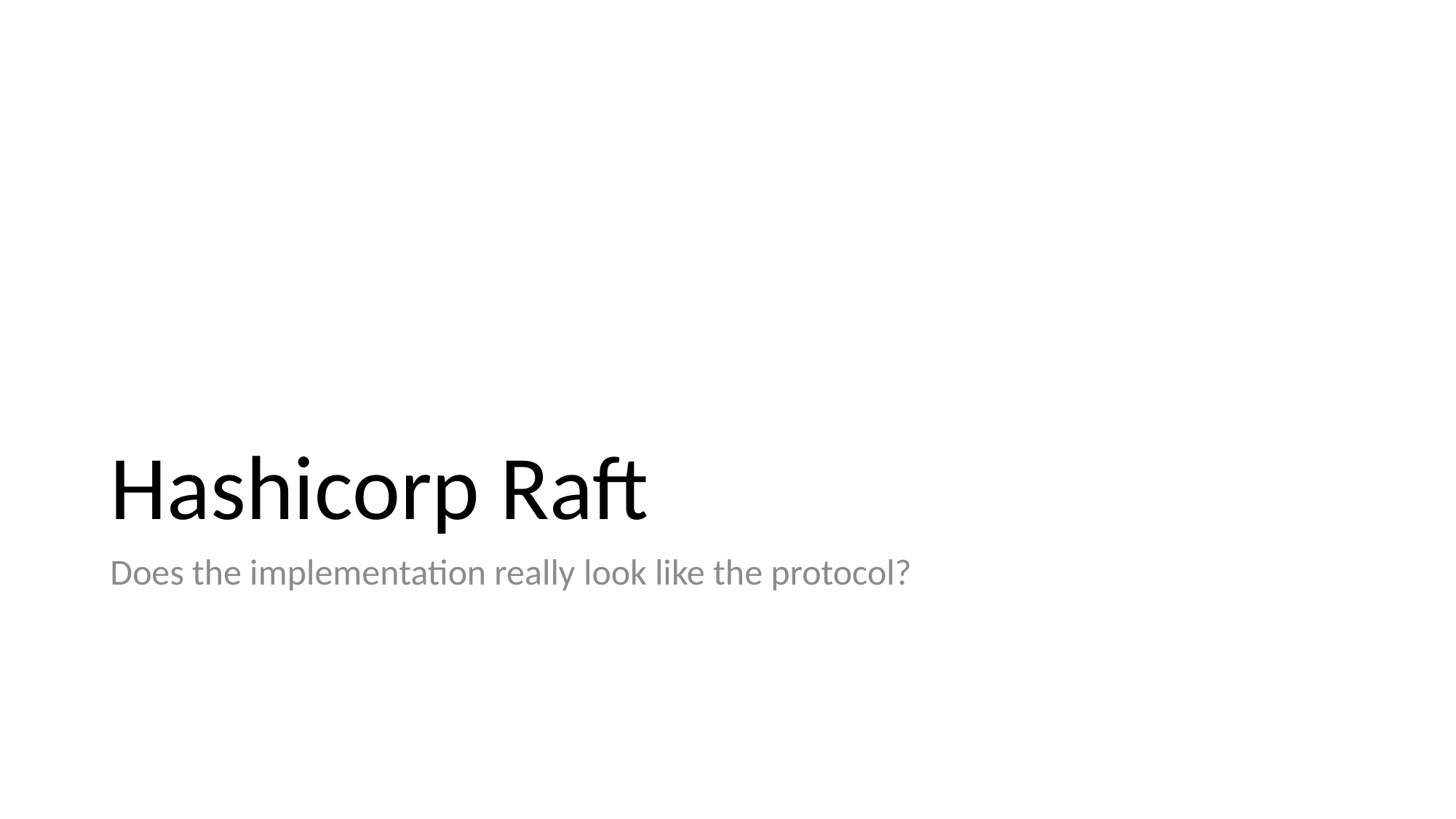

# Hashicorp Raft
Does the implementation really look like the protocol?